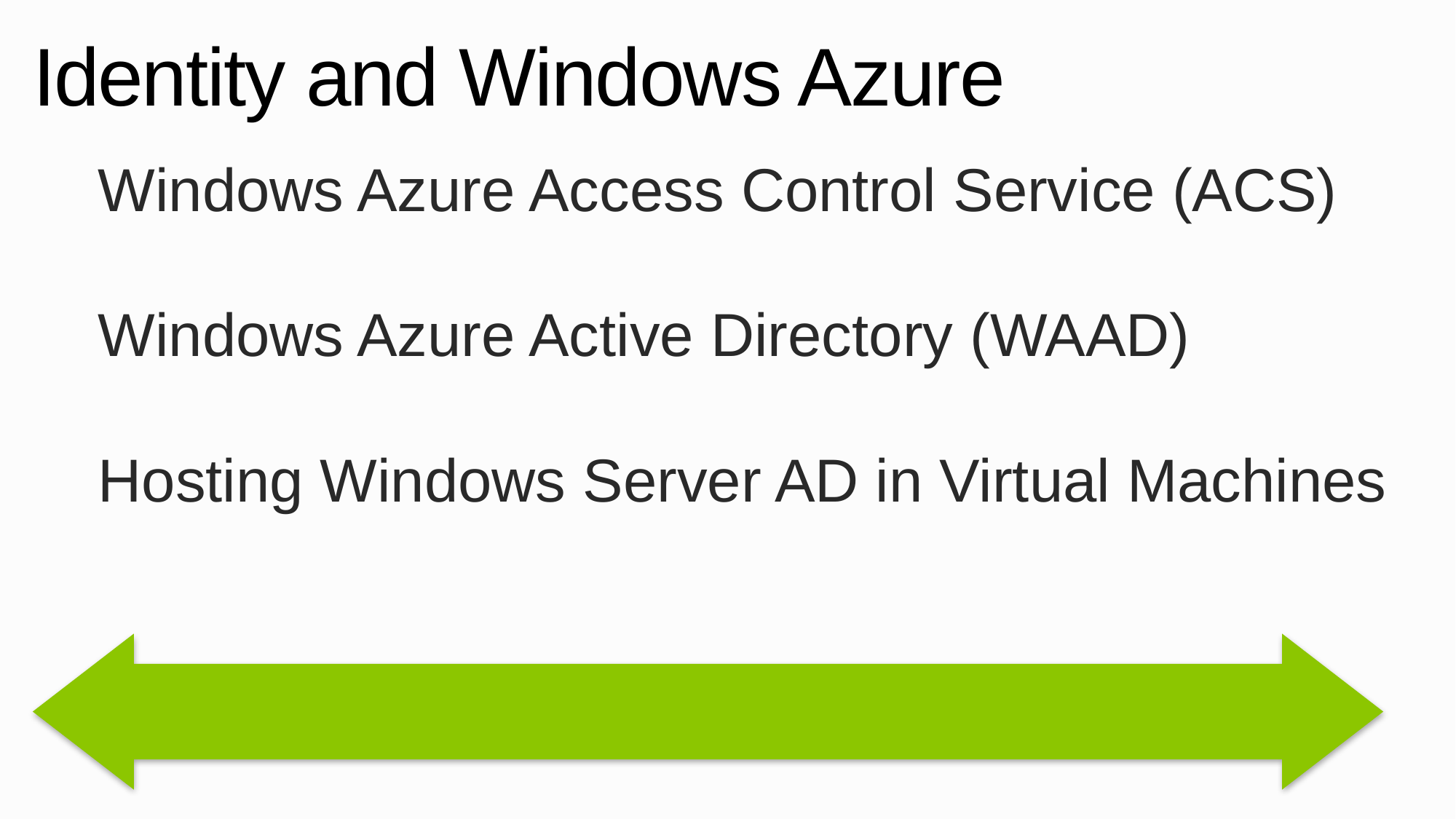

# Identity and Windows Azure
Windows Azure Access Control Service (ACS)

Windows Azure Active Directory (WAAD)

Hosting Windows Server AD in Virtual Machines
ACS				WAAD				VMs